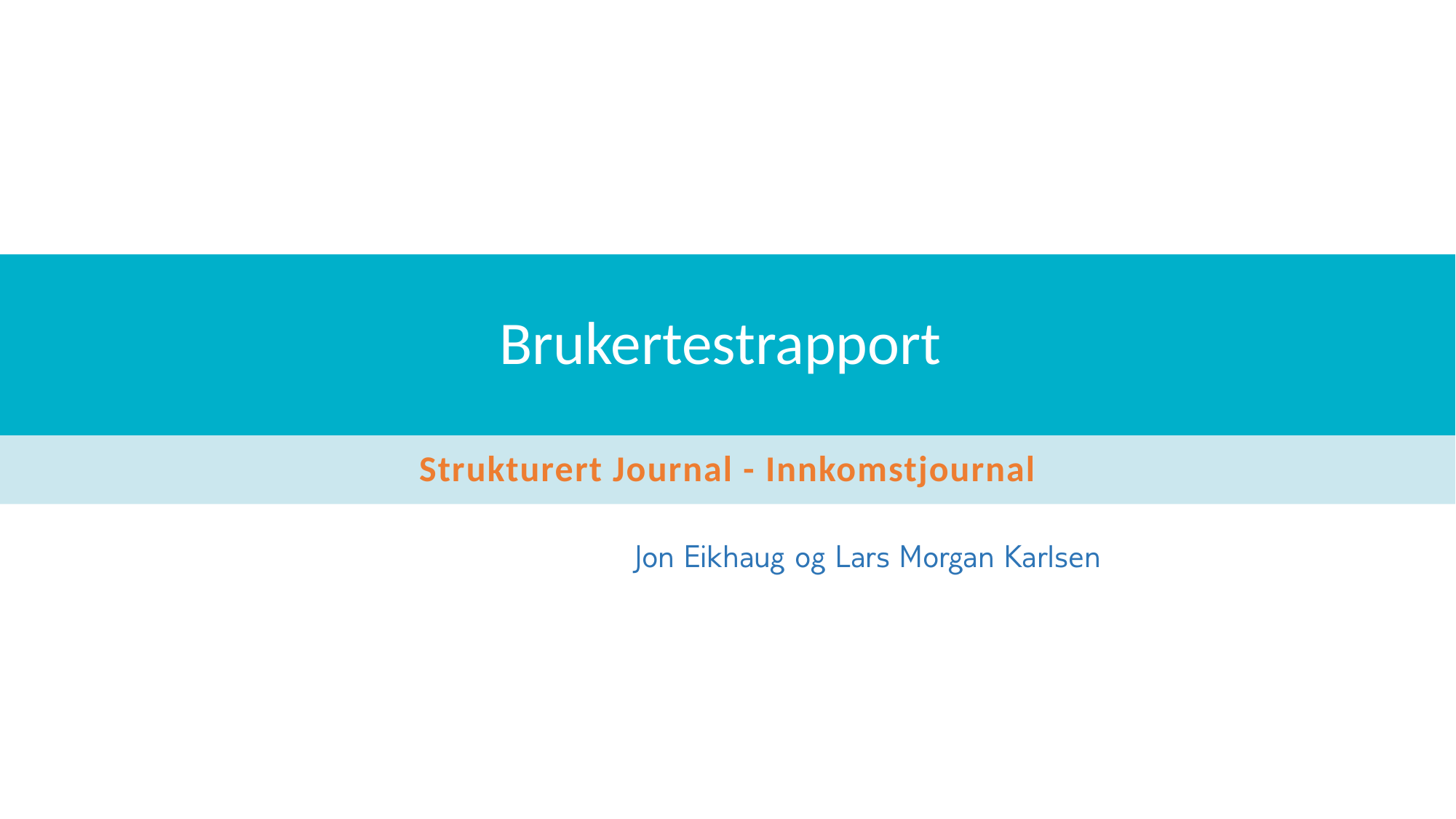

# Brukertestrapport
Strukturert Journal - Innkomstjournal
Jon Eikhaug og Lars Morgan Karlsen
1